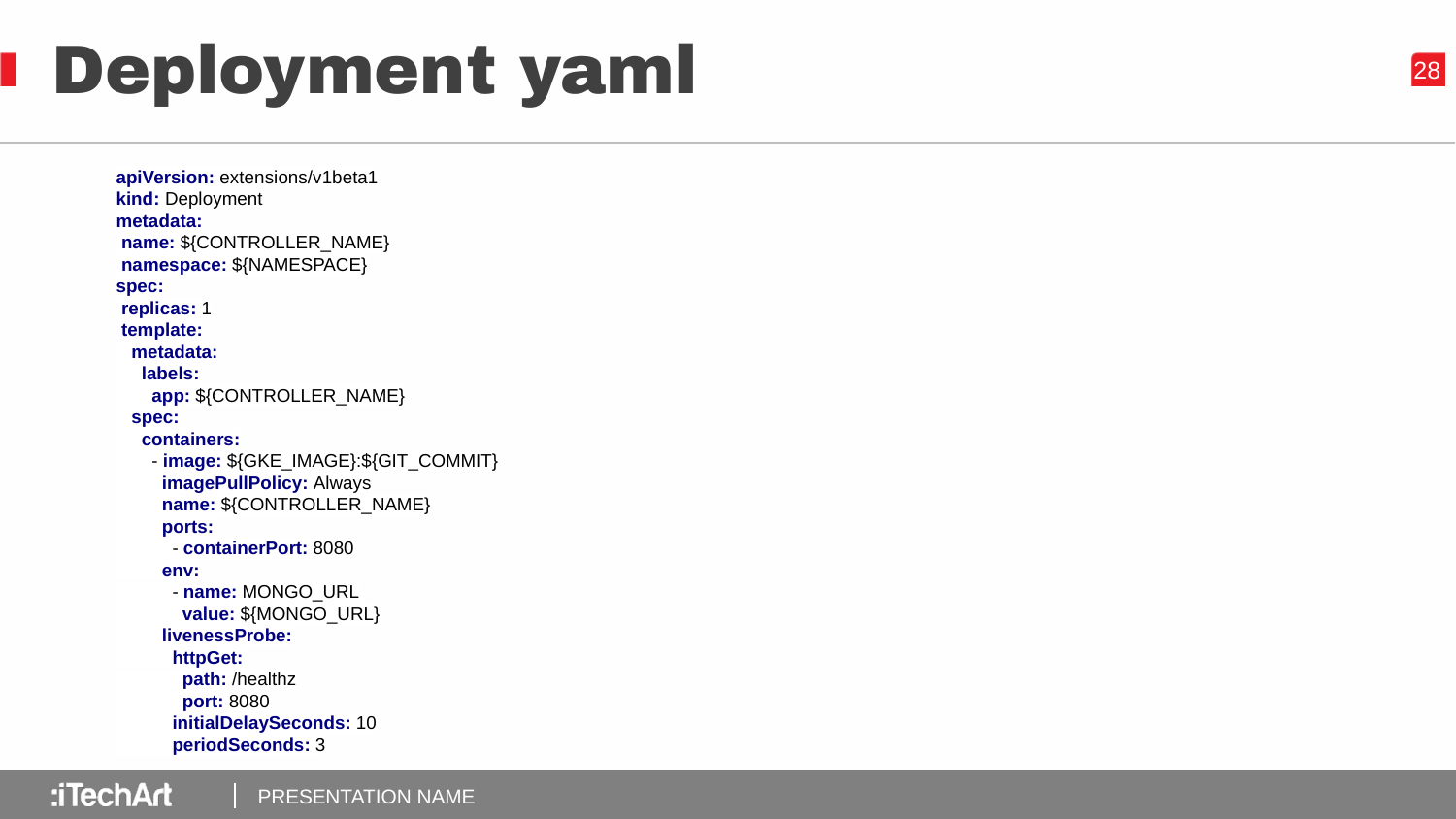

# Deployment yaml
28
apiVersion: extensions/v1beta1
kind: Deployment
metadata:
 name: ${CONTROLLER_NAME}
 namespace: ${NAMESPACE}
spec:
 replicas: 1
 template:
   metadata:
     labels:
       app: ${CONTROLLER_NAME}
   spec:
     containers:
       - image: ${GKE_IMAGE}:${GIT_COMMIT}
         imagePullPolicy: Always
         name: ${CONTROLLER_NAME}
         ports:
           - containerPort: 8080
         env:
           - name: MONGO_URL
             value: ${MONGO_URL}
         livenessProbe:
           httpGet:
             path: /healthz
             port: 8080
           initialDelaySeconds: 10
           periodSeconds: 3

PRESENTATION NAME